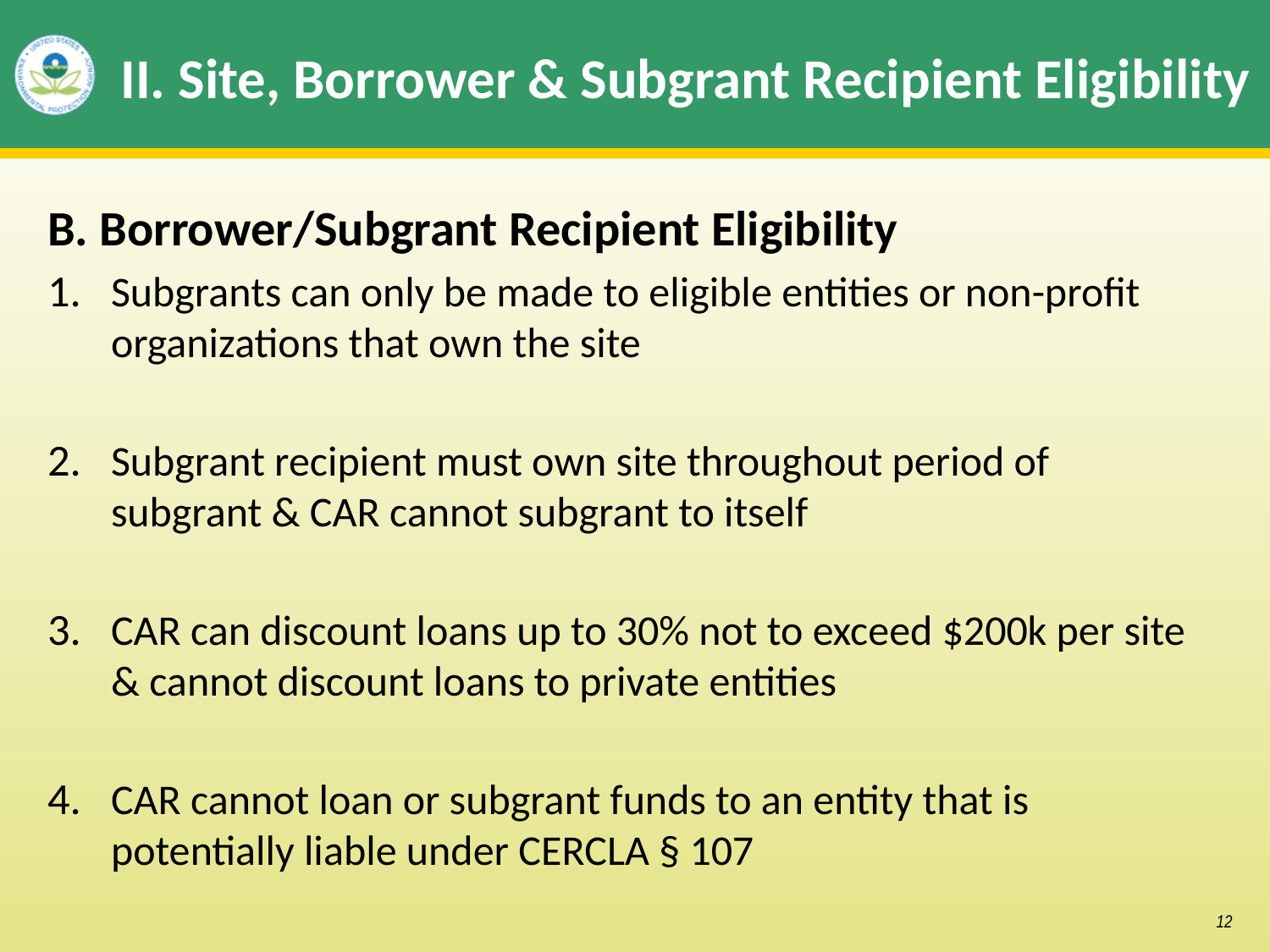

# II. Site, Borrower & Subgrant Recipient Eligibility
B. Borrower/Subgrant Recipient Eligibility
Subgrants can only be made to eligible entities or non-profit organizations that own the site

Subgrant recipient must own site throughout period of subgrant & CAR cannot subgrant to itself

CAR can discount loans up to 30% not to exceed $200k per site & cannot discount loans to private entities

CAR cannot loan or subgrant funds to an entity that is potentially liable under CERCLA § 107